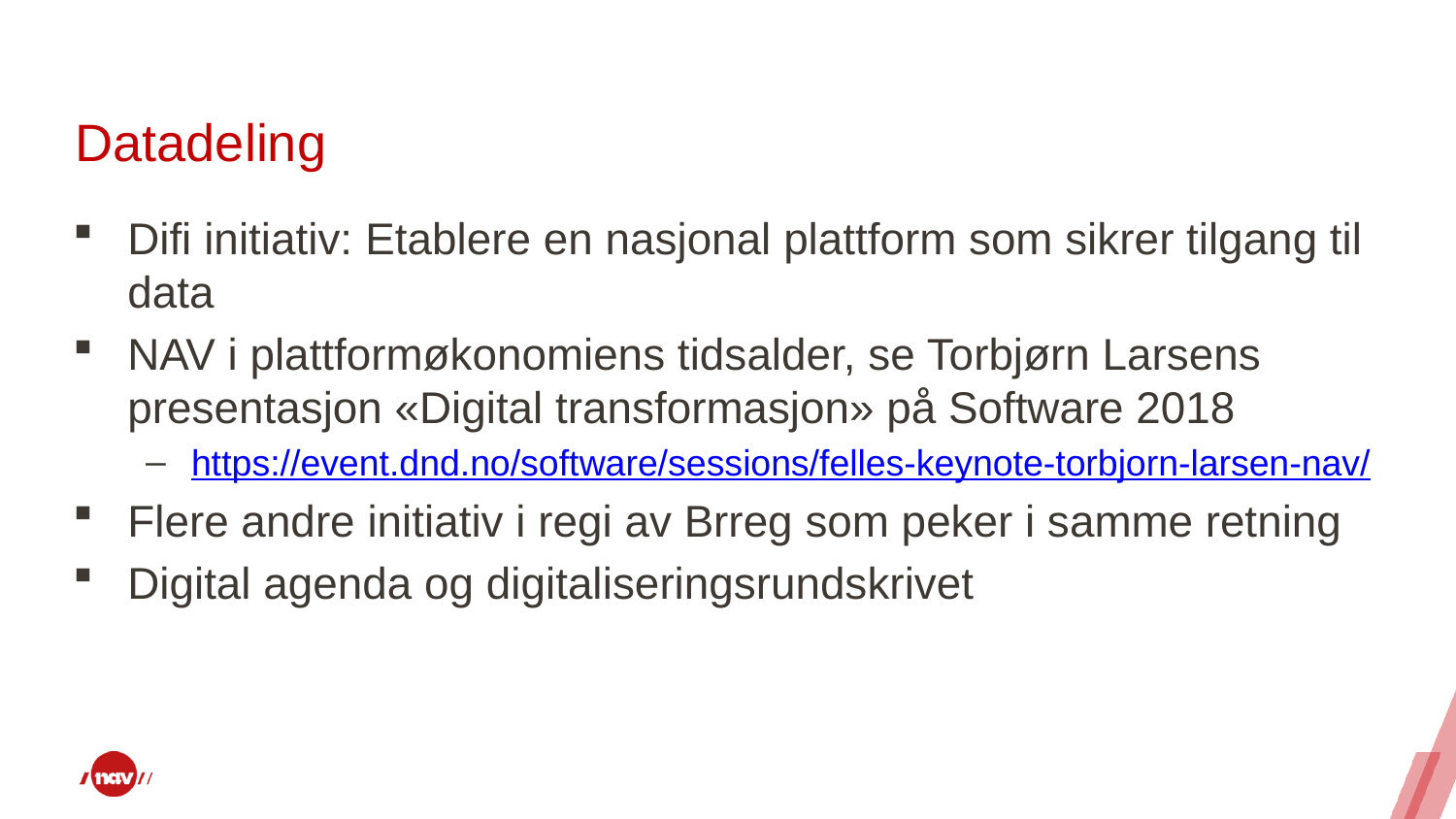

# Datadeling
Difi initiativ: Etablere en nasjonal plattform som sikrer tilgang til data
NAV i plattformøkonomiens tidsalder, se Torbjørn Larsens presentasjon «Digital transformasjon» på Software 2018
https://event.dnd.no/software/sessions/felles-keynote-torbjorn-larsen-nav/
Flere andre initiativ i regi av Brreg som peker i samme retning
Digital agenda og digitaliseringsrundskrivet